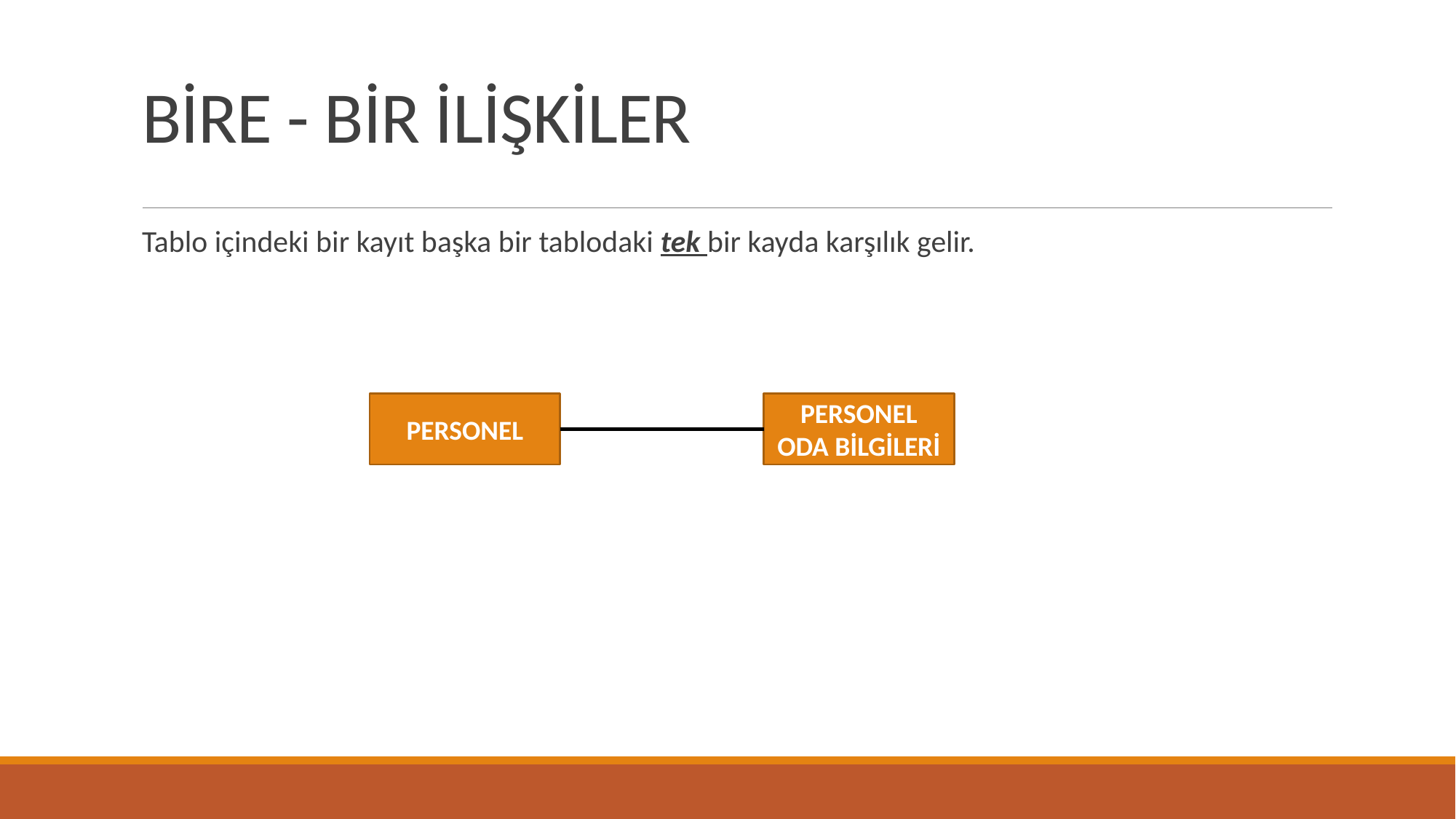

# BİRE - BİR İLİŞKİLER
Tablo içindeki bir kayıt başka bir tablodaki tek bir kayda karşılık gelir.

PERSONEL
PERSONEL ODA BİLGİLERİ